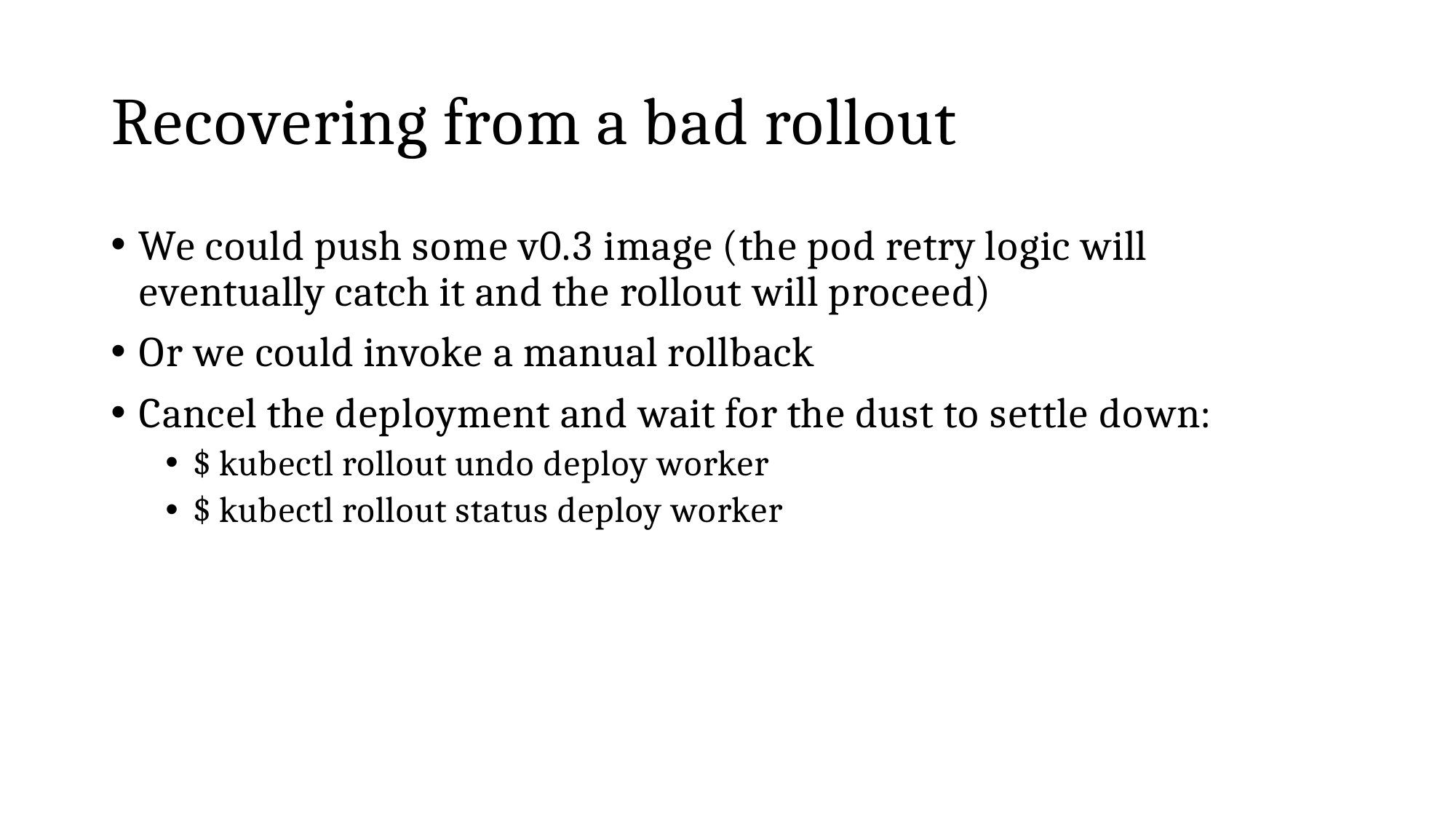

# Recovering from a bad rollout
We could push some v0.3 image (the pod retry logic will eventually catch it and the rollout will proceed)
Or we could invoke a manual rollback
Cancel the deployment and wait for the dust to settle down:
$ kubectl rollout undo deploy worker
$ kubectl rollout status deploy worker